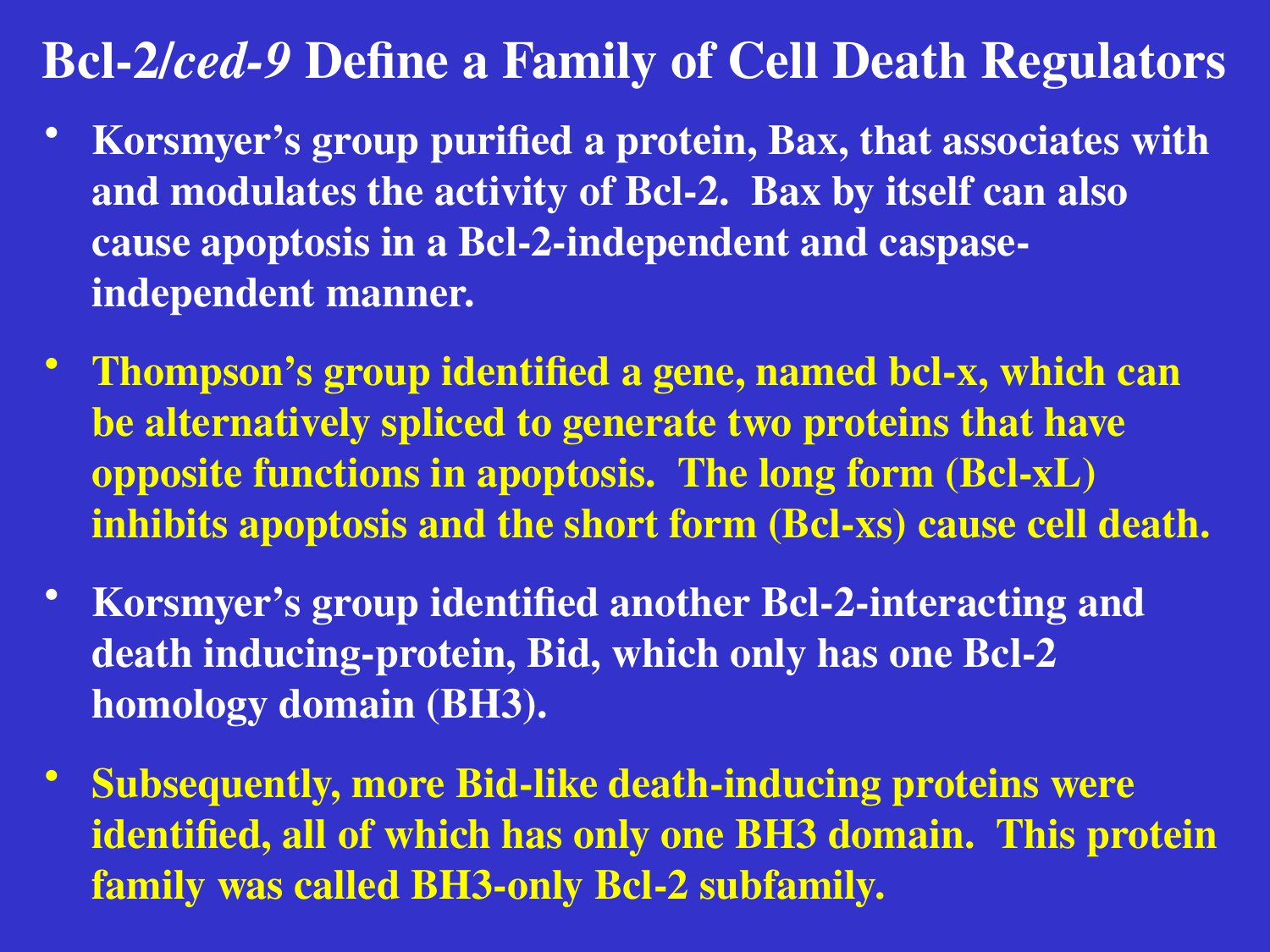

# Bcl-2/ced-9 Define a Family of Cell Death Regulators
Korsmyer’s group purified a protein, Bax, that associates with and modulates the activity of Bcl-2.  Bax by itself can also cause apoptosis in a Bcl-2-independent and caspase-independent manner.

Thompson’s group identified a gene, named bcl-x, which can be alternatively spliced to generate two proteins that have opposite functions in apoptosis.  The long form (Bcl-xL) inhibits apoptosis and the short form (Bcl-xs) cause cell death.

Korsmyer’s group identified another Bcl-2-interacting and death inducing-protein, Bid, which only has one Bcl-2 homology domain (BH3).

Subsequently, more Bid-like death-inducing proteins were identified, all of which has only one BH3 domain.  This protein family was called BH3-only Bcl-2 subfamily.